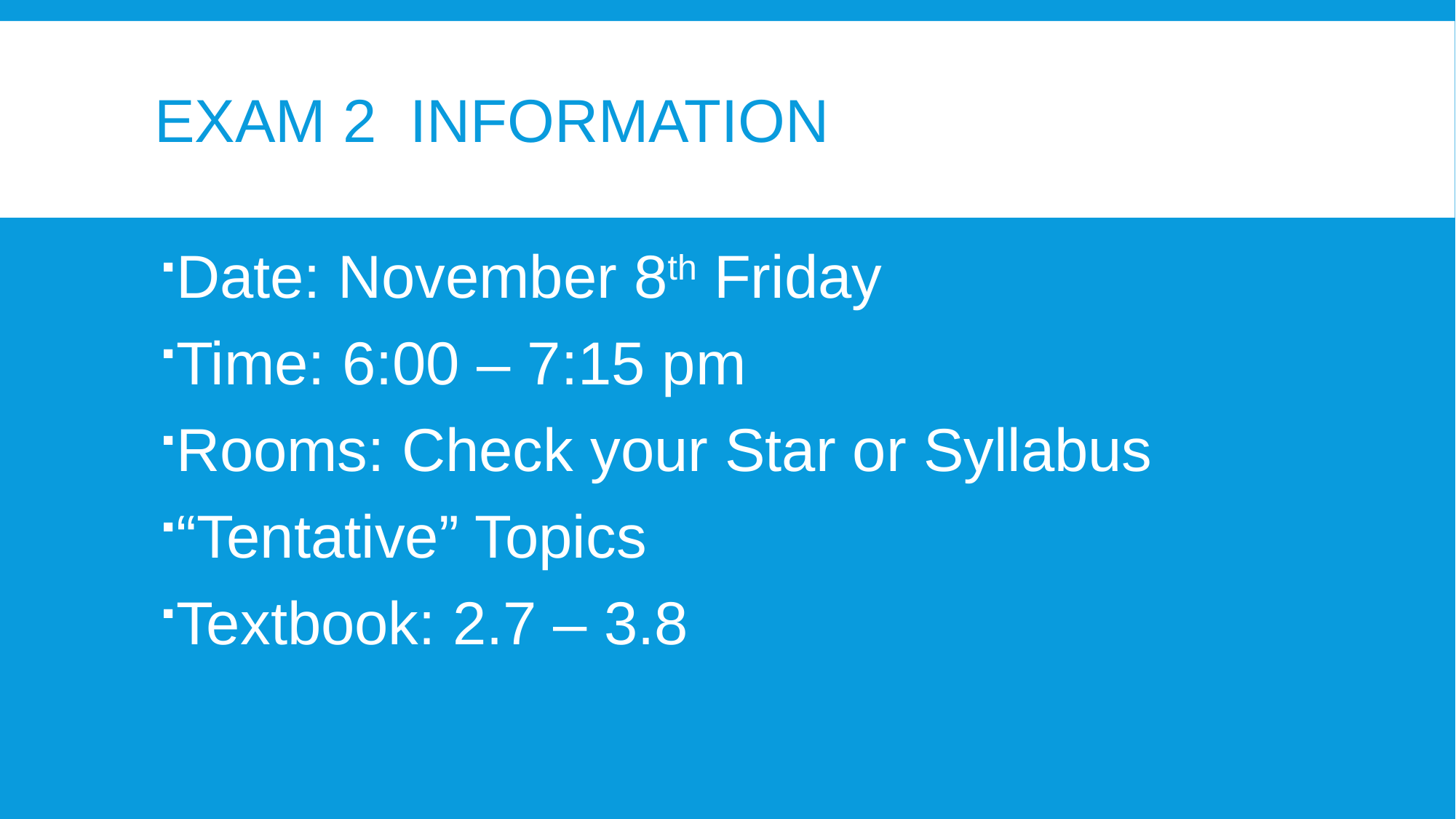

# Exam 2  Information
Date: November 8th Friday
Time: 6:00 – 7:15 pm
Rooms: Check your Star or Syllabus
“Tentative” Topics
Textbook: 2.7 – 3.8